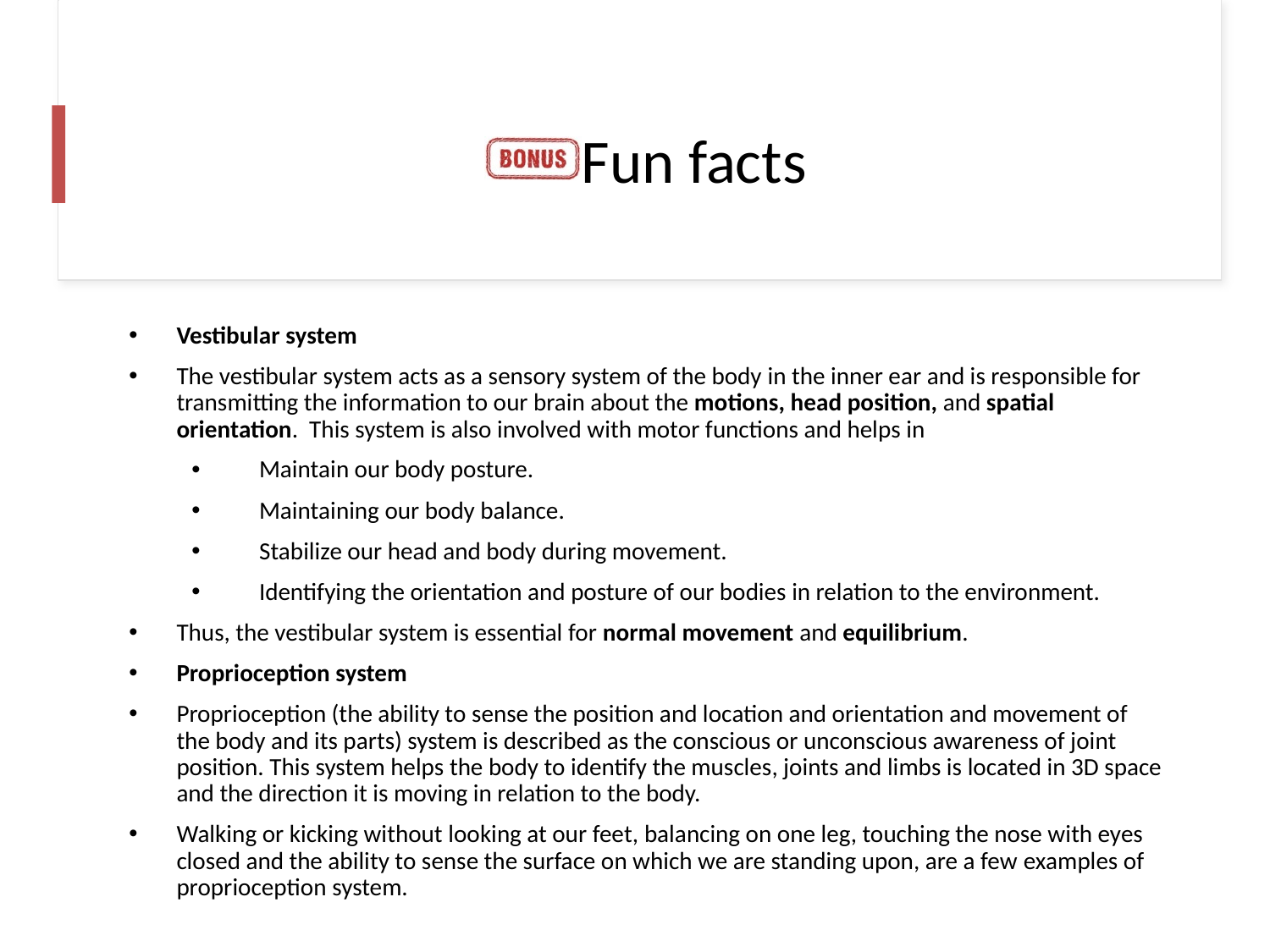

# Fun facts

Vestibular system
The vestibular system acts as a sensory system of the body in the inner ear and is responsible for transmitting the information to our brain about the motions, head position, and spatial orientation.  This system is also involved with motor functions and helps in
Maintain our body posture.
Maintaining our body balance.
Stabilize our head and body during movement.
Identifying the orientation and posture of our bodies in relation to the environment.
Thus, the vestibular system is essential for normal movement and equilibrium.
Proprioception system
Proprioception (the ability to sense the position and location and orientation and movement of the body and its parts) system is described as the conscious or unconscious awareness of joint position. This system helps the body to identify the muscles, joints and limbs is located in 3D space and the direction it is moving in relation to the body.
Walking or kicking without looking at our feet, balancing on one leg, touching the nose with eyes closed and the ability to sense the surface on which we are standing upon, are a few examples of proprioception system.